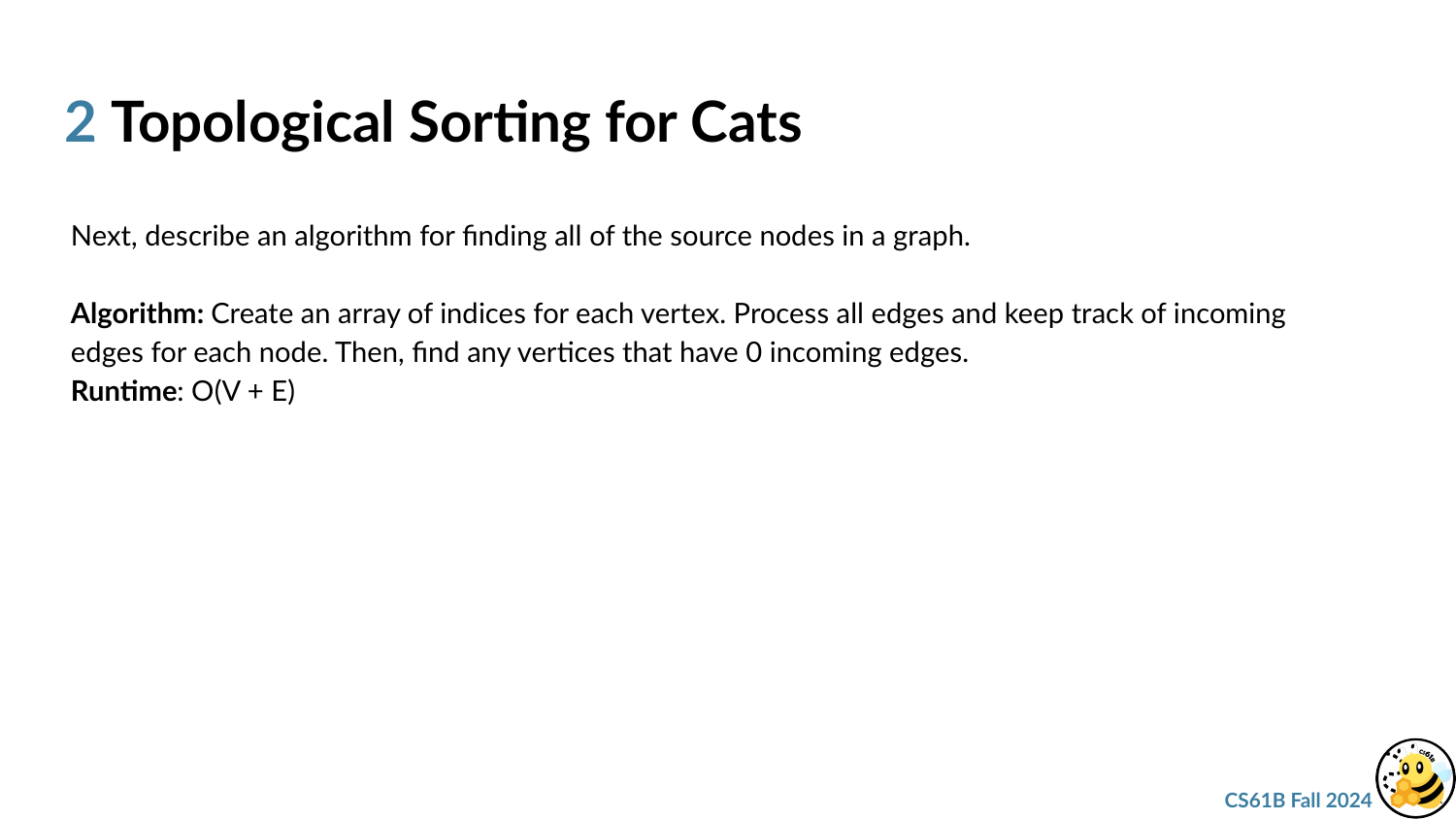

# 2 Topological Sorting for Cats
Next, describe an algorithm for finding all of the source nodes in a graph.

Algorithm: Create an array of indices for each vertex. Process all edges and keep track of incoming edges for each node. Then, find any vertices that have 0 incoming edges.
Runtime: O(V + E)